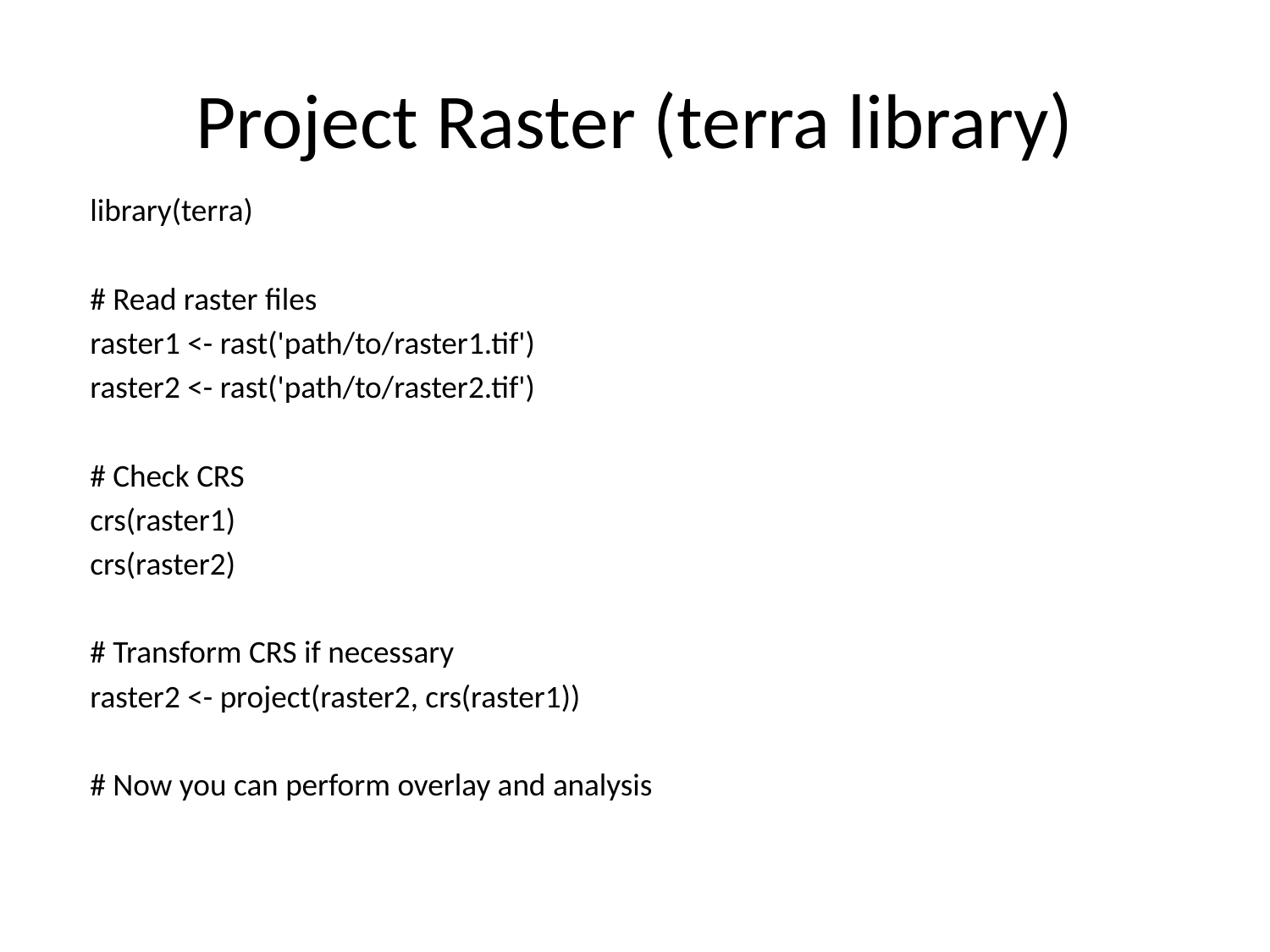

# Project Raster (terra library)
library(terra)

# Read raster files
raster1 <- rast('path/to/raster1.tif')
raster2 <- rast('path/to/raster2.tif')

# Check CRS
crs(raster1)
crs(raster2)

# Transform CRS if necessary
raster2 <- project(raster2, crs(raster1))

# Now you can perform overlay and analysis